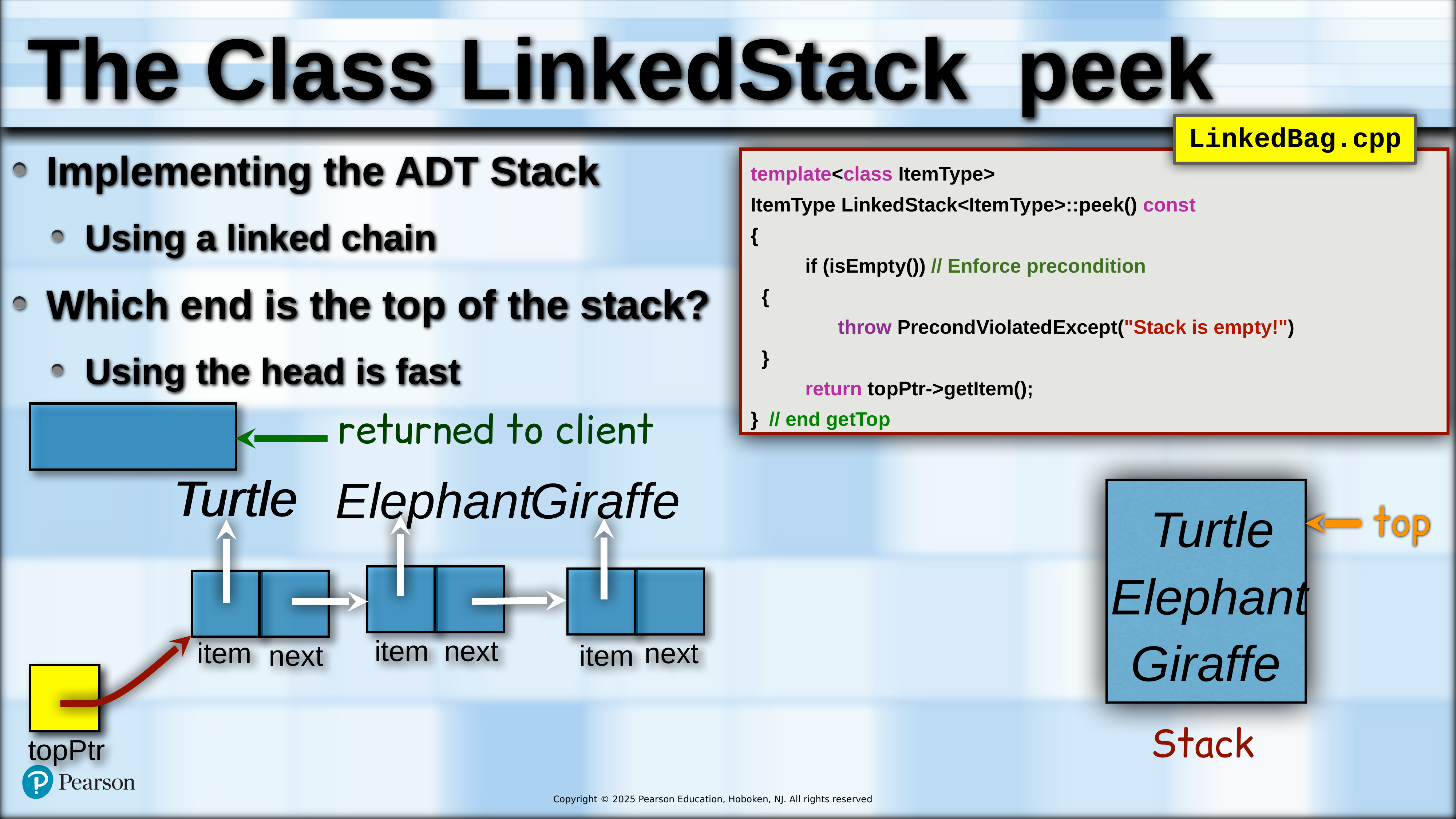

# The Class LinkedStack  peek
LinkedBag.cpp
Implementing the ADT Stack
Using a linked chain
Which end is the top of the stack?
Using the head is fast

template<class ItemType>
ItemType LinkedStack<ItemType>::peek() const
{
	if (isEmpty()) // Enforce precondition
  {
 throw PrecondViolatedExcept("Stack is empty!")
  }
	return topPtr->getItem();
}  // end getTop
returned to client

Turtle
Turtle
Turtle
Elephant
Giraffe

top
Turtle

Elephant

item
next

next
item

item
next

Giraffe

topPtr
Stack